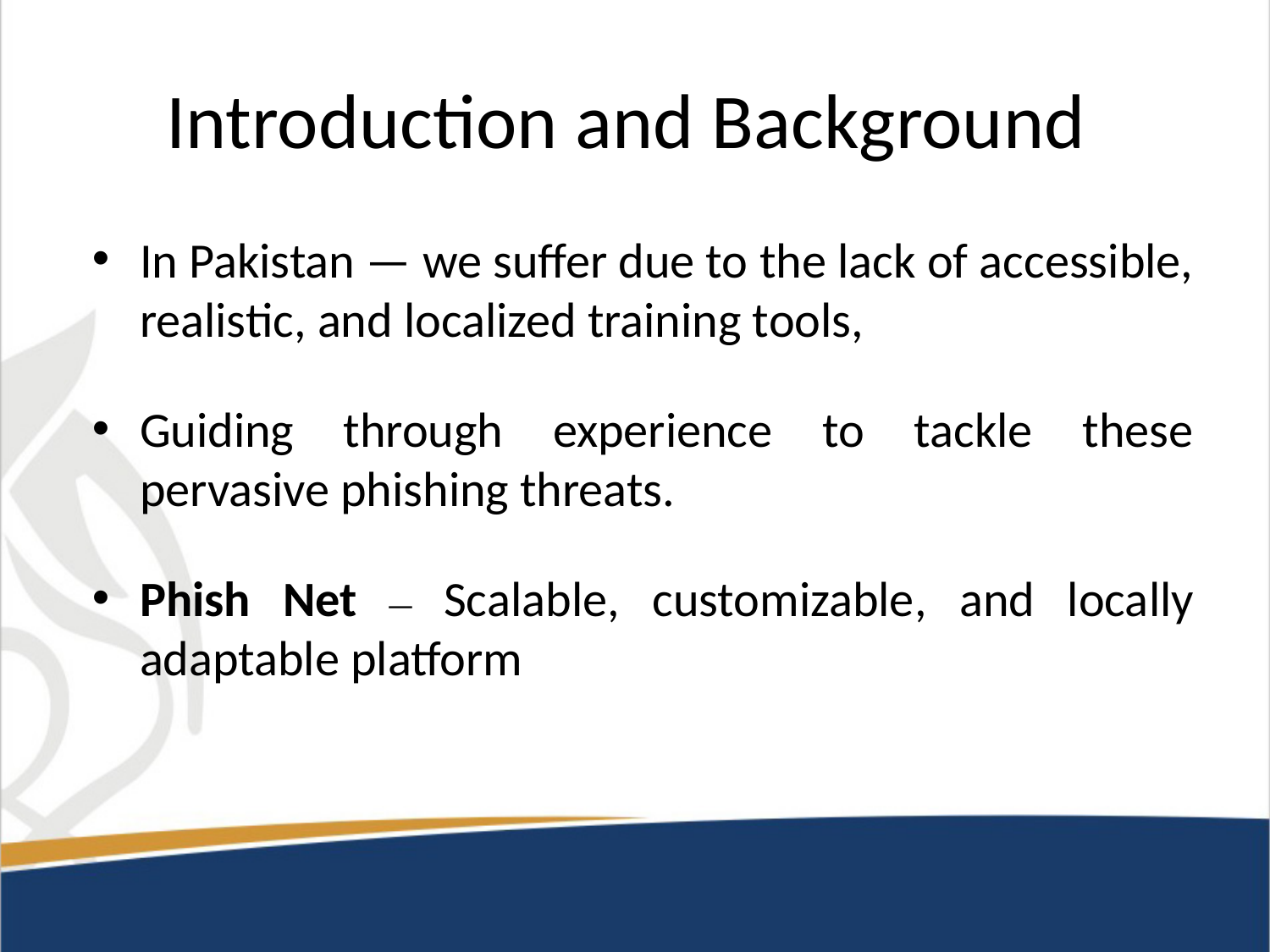

# Introduction and Background
In Pakistan — we suffer due to the lack of accessible, realistic, and localized training tools,

Guiding through experience to tackle these pervasive phishing threats.

Phish Net — Scalable, customizable, and locally adaptable platform